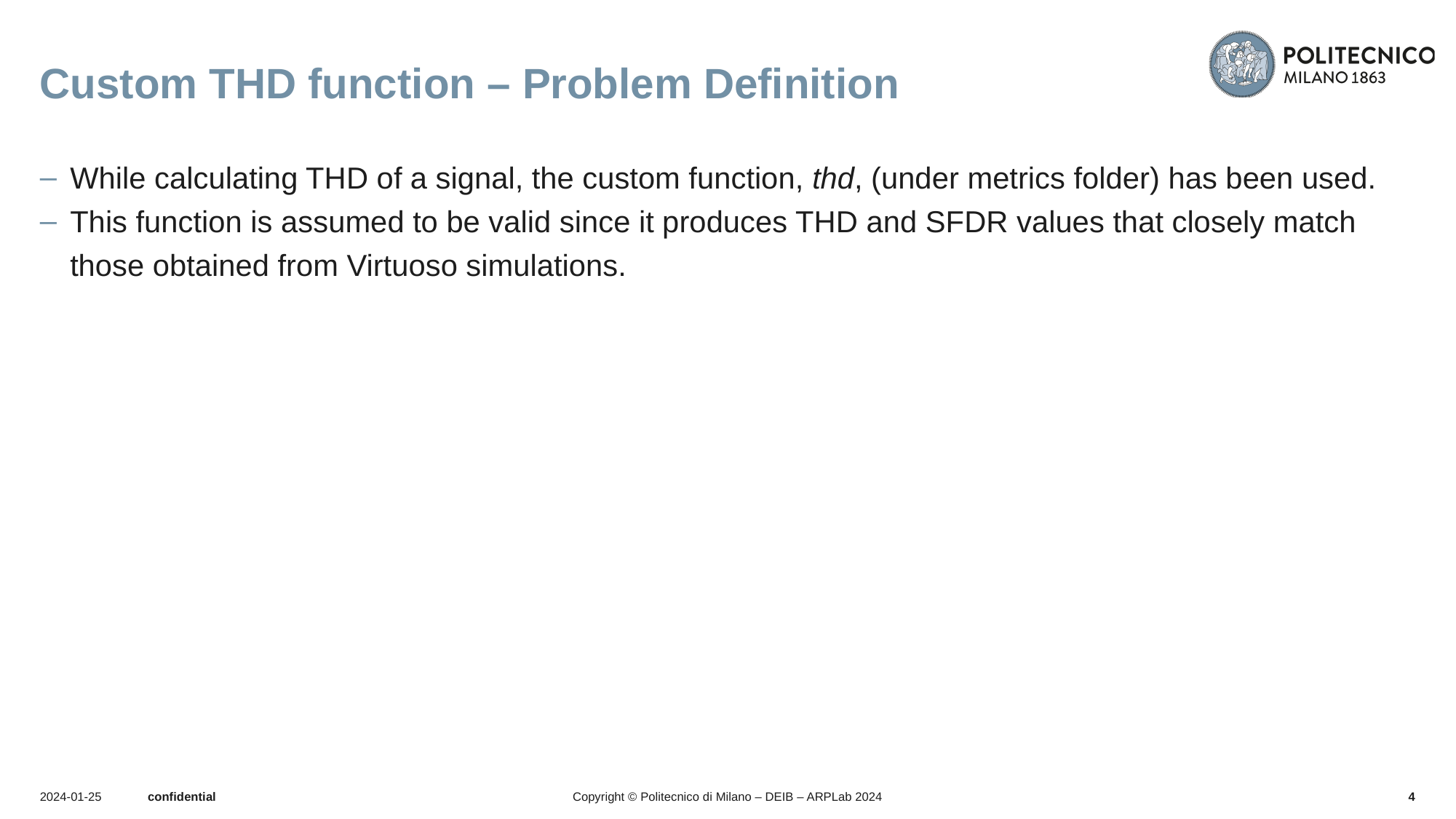

# Custom THD function – Problem Definition
While calculating THD of a signal, the custom function, thd, (under metrics folder) has been used.
This function is assumed to be valid since it produces THD and SFDR values that closely match those obtained from Virtuoso simulations.